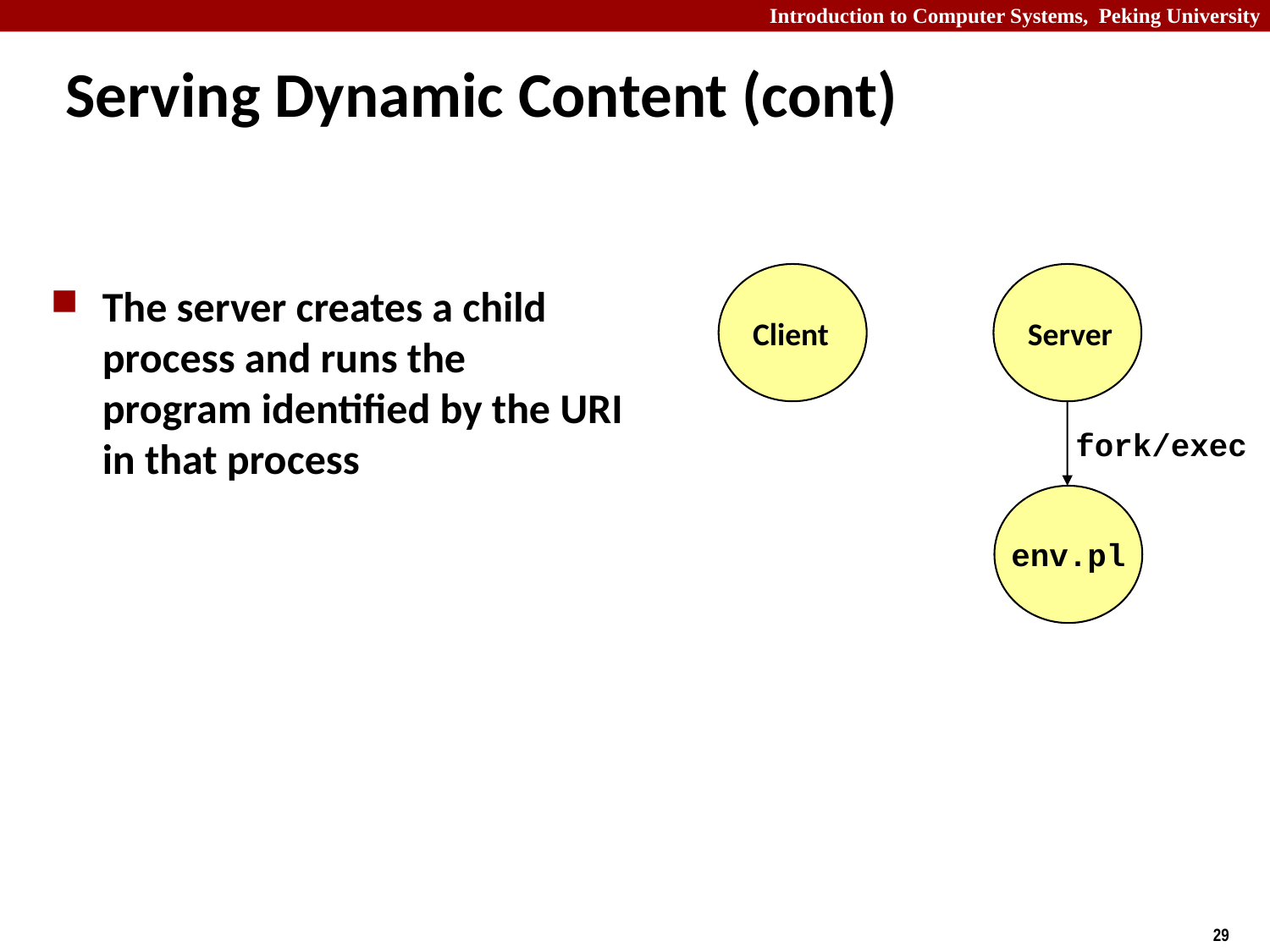

# Serving Dynamic Content (cont)
Client
Server
The server creates a child process and runs the program identified by the URI in that process

fork/exec
env.pl